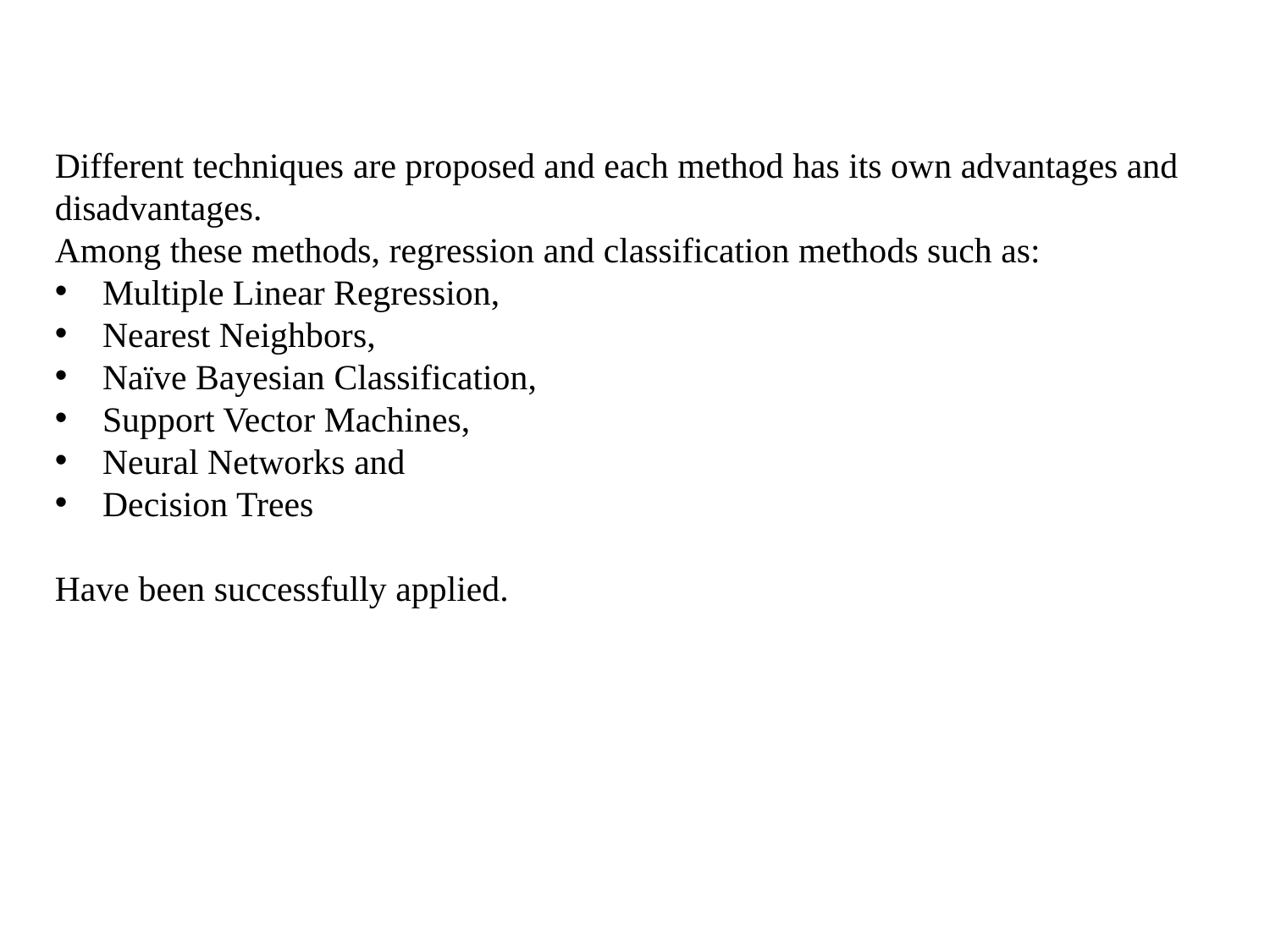

Different techniques are proposed and each method has its own advantages and disadvantages.
Among these methods, regression and classification methods such as:
Multiple Linear Regression,
Nearest Neighbors,
Naïve Bayesian Classification,
Support Vector Machines,
Neural Networks and
Decision Trees

Have been successfully applied.